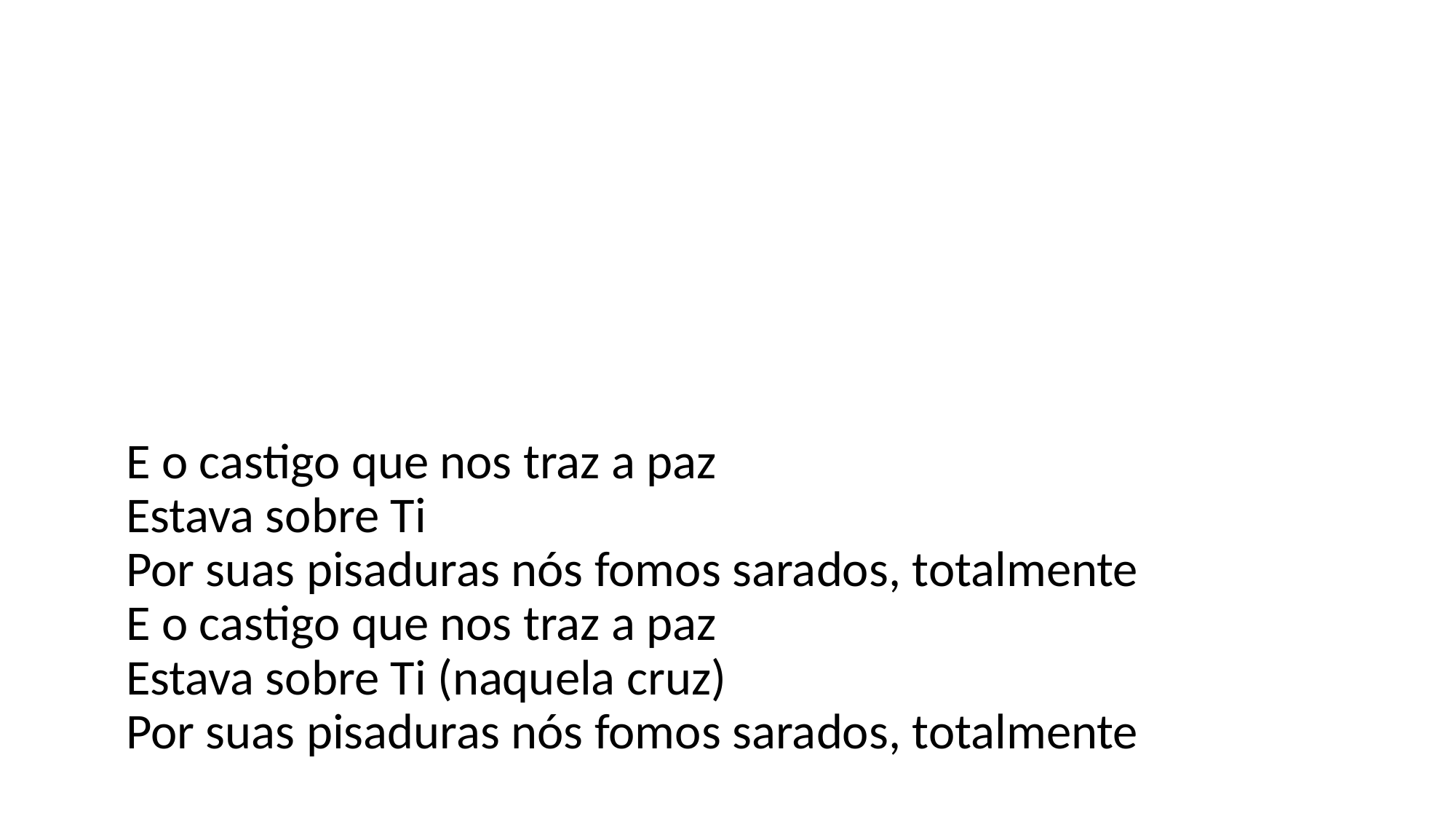

# E o castigo que nos traz a paz Estava sobre Ti Por suas pisaduras nós fomos sarados, totalmente E o castigo que nos traz a paz Estava sobre Ti (naquela cruz) Por suas pisaduras nós fomos sarados, totalmente